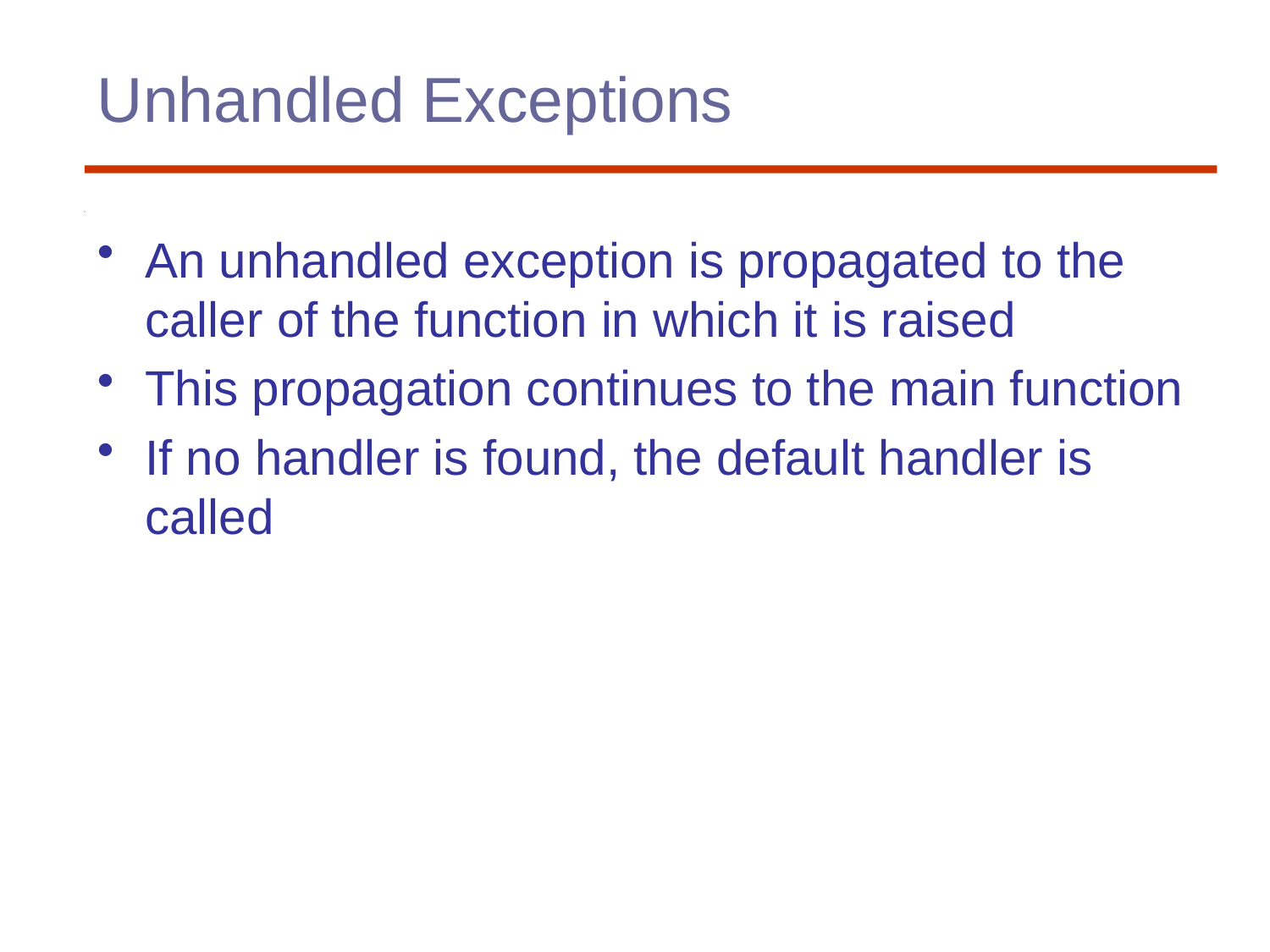

# Unhandled Exceptions
An unhandled exception is propagated to the caller of the function in which it is raised
This propagation continues to the main function
If no handler is found, the default handler is called